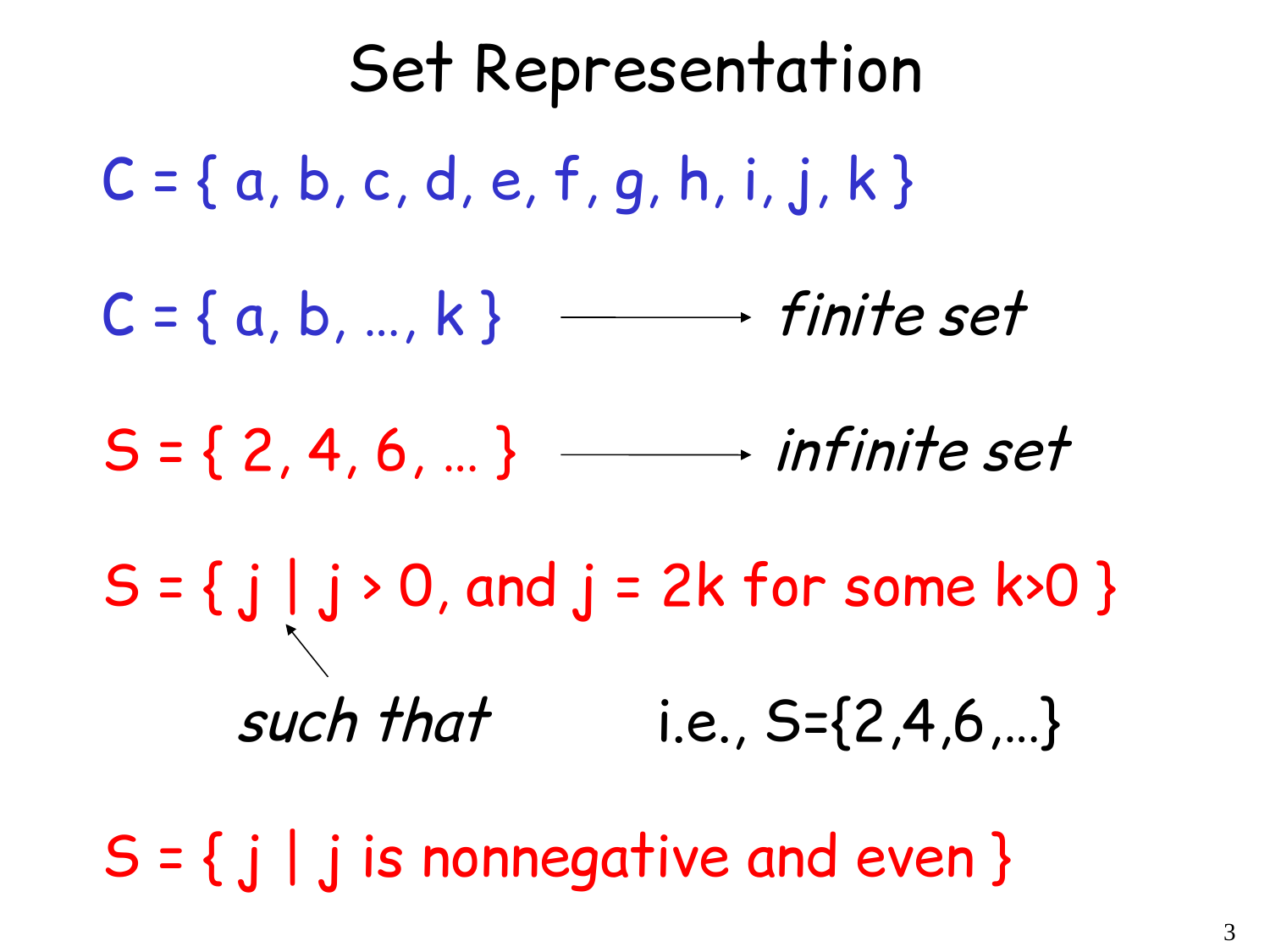

# Set Representation
C = { a, b, c, d, e, f, g, h, i, j, k }

C = { a, b, …, k }                finite set

S = { 2, 4, 6, … }               infinite set

S = { j | j > 0, and j = 2k for some k>0 }

        such that          i.e., S={2,4,6,…}

S = { j | j is nonnegative and even }

3